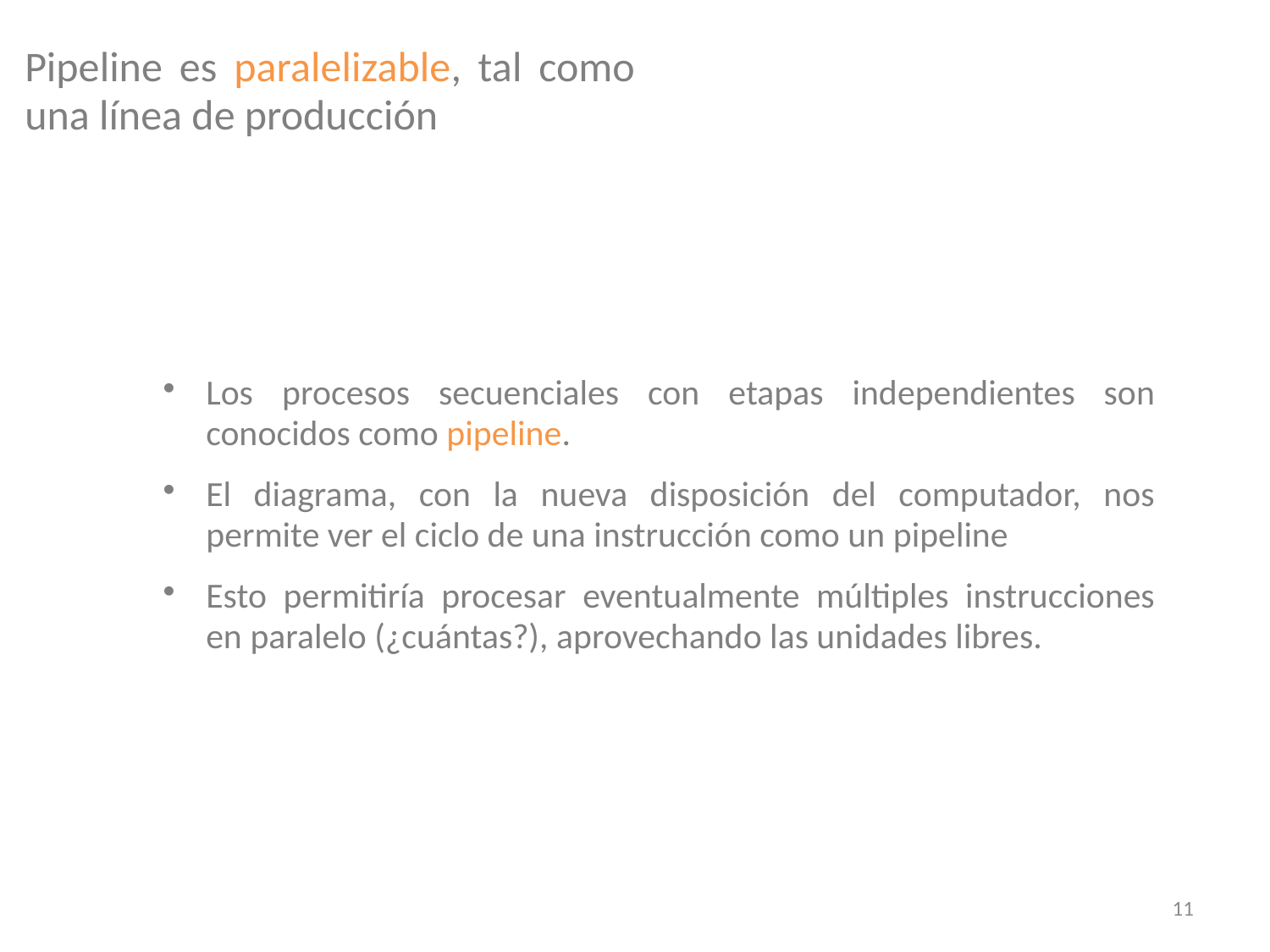

Pipeline es paralelizable, tal como una línea de producción
Los procesos secuenciales con etapas independientes son conocidos como pipeline.
El diagrama, con la nueva disposición del computador, nos permite ver el ciclo de una instrucción como un pipeline
Esto permitiría procesar eventualmente múltiples instrucciones en paralelo (¿cuántas?), aprovechando las unidades libres.
11